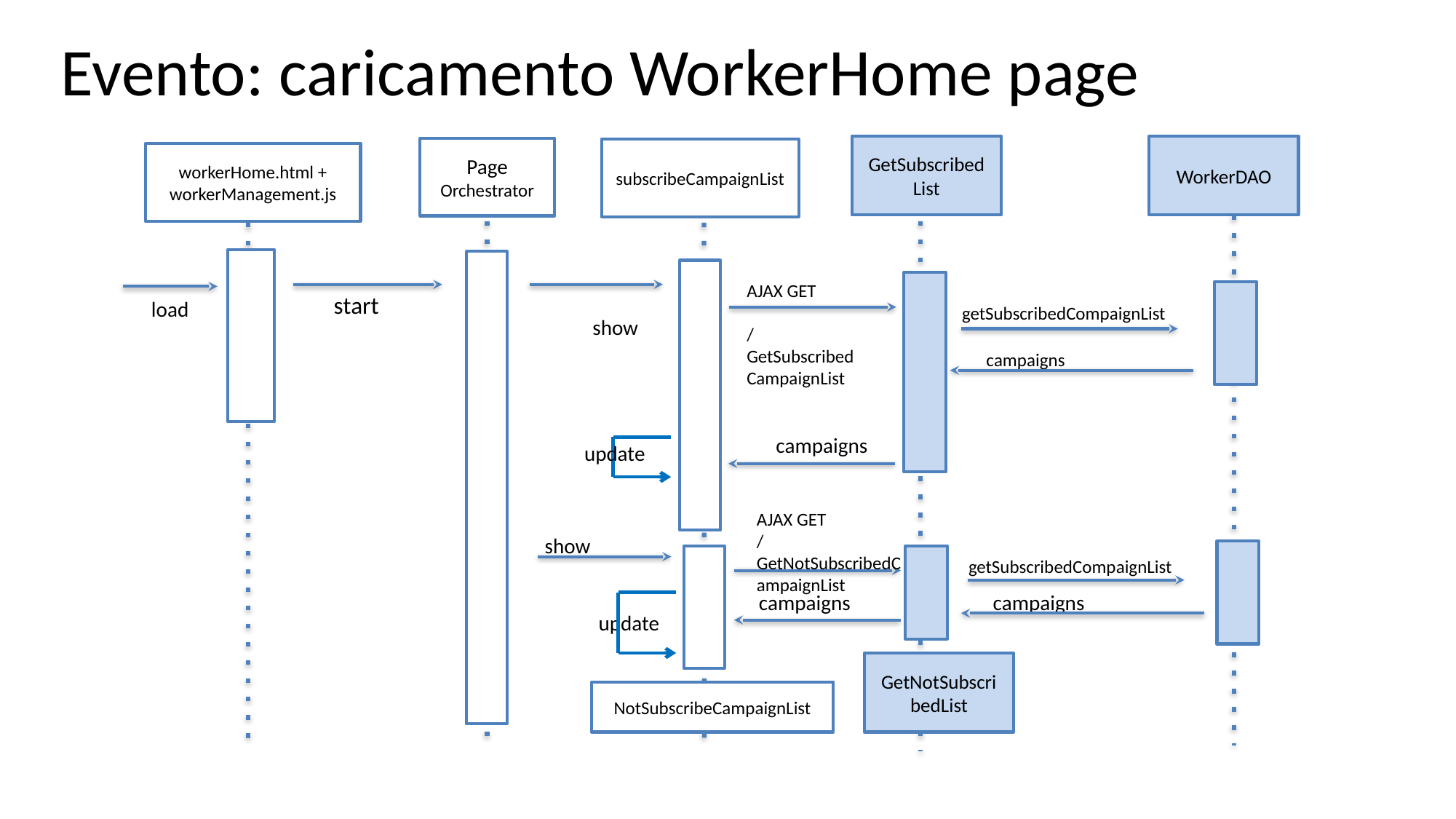

# Evento: caricamento WorkerHome page
GetSubscribedList
WorkerDAO
Page
Orchestrator
subscribeCampaignList
workerHome.html + workerManagement.js

AJAX GET

/GetSubscribedCampaignList

start
load
getSubscribedCompaignList
show
campaigns
campaigns
update
AJAX GET
/GetNotSubscribedCampaignList
show

getSubscribedCompaignList
campaigns
campaigns
update
GetNotSubscribedList
NotSubscribeCampaignList